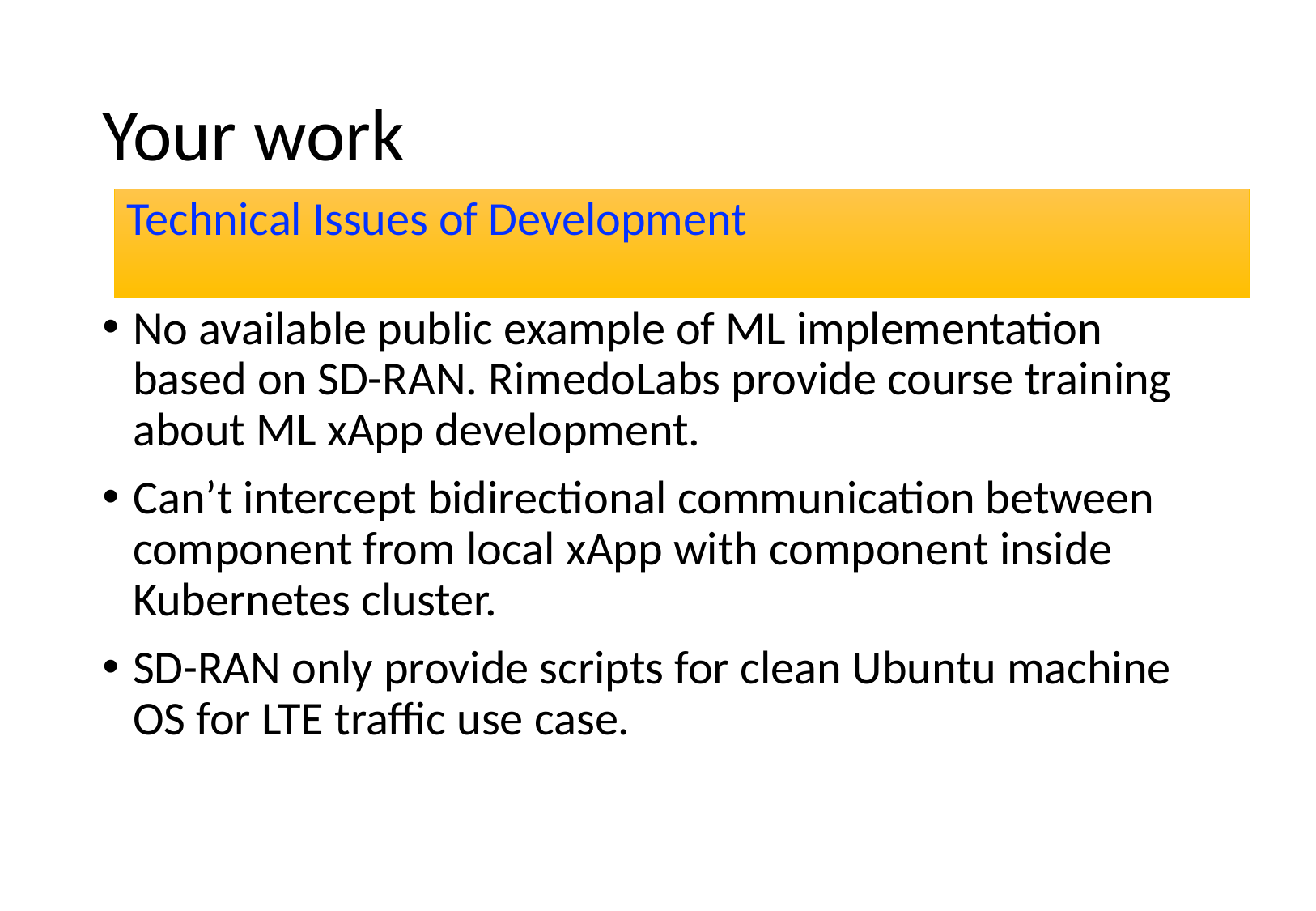

# Your work
Technical Issues of Development
No available public example of ML implementation based on SD-RAN. RimedoLabs provide course training about ML xApp development.
Can’t intercept bidirectional communication between component from local xApp with component inside Kubernetes cluster.
SD-RAN only provide scripts for clean Ubuntu machine OS for LTE traffic use case.